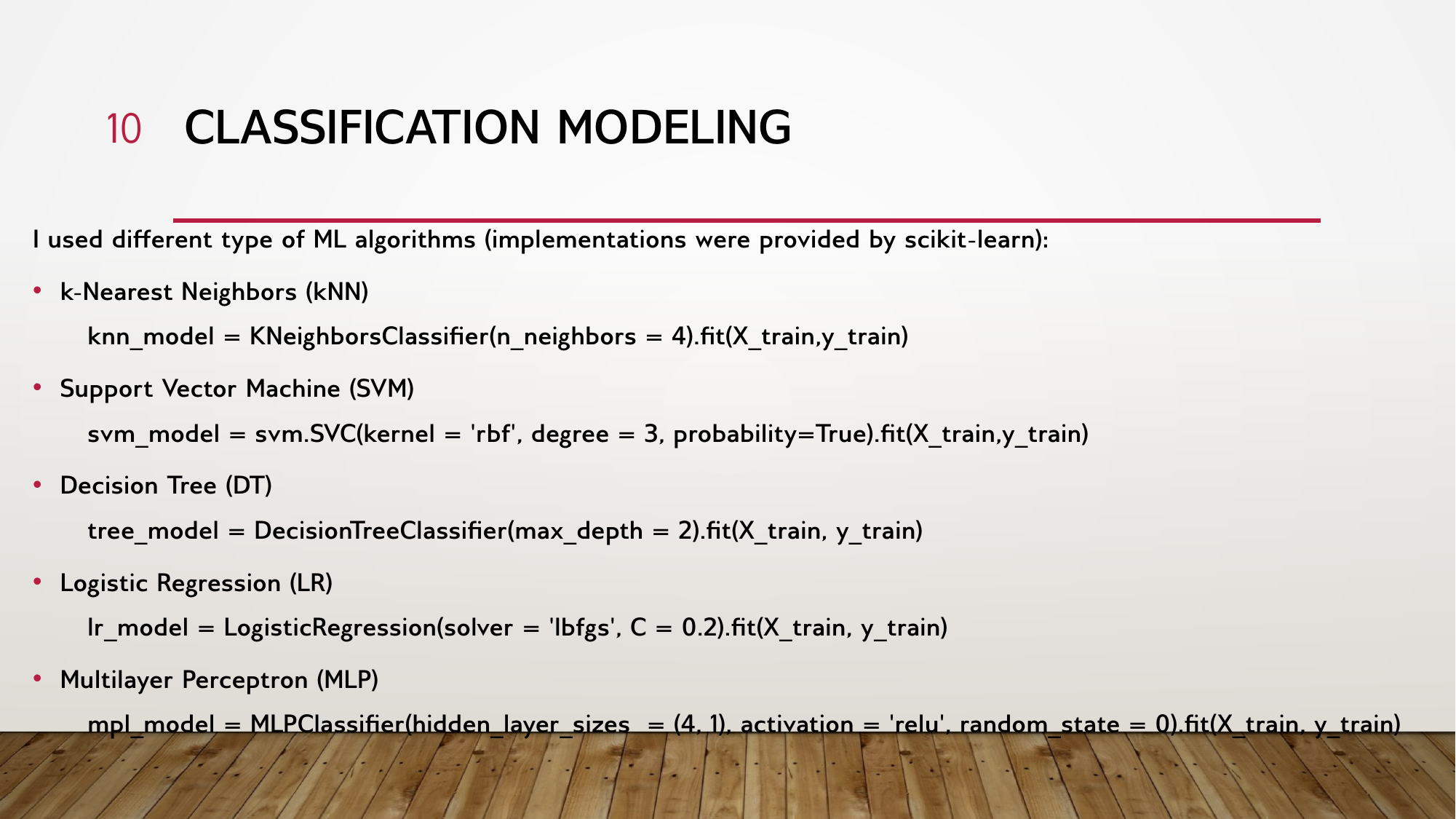

10
# CLASSIFICATION MODELING
I used different type of ML algorithms (implementations were provided by scikit-learn):
k-Nearest Neighbors (kNN)
knn_model = KNeighborsClassifier(n_neighbors = 4).fit(X_train,y_train)
Support Vector Machine (SVM)
svm_model = svm.SVC(kernel = 'rbf', degree = 3, probability=True).fit(X_train,y_train)
Decision Tree (DT)
tree_model = DecisionTreeClassifier(max_depth = 2).fit(X_train, y_train)
Logistic Regression (LR)
lr_model = LogisticRegression(solver = 'lbfgs', C = 0.2).fit(X_train, y_train)
Multilayer Perceptron (MLP)
mpl_model = MLPClassifier(hidden_layer_sizes  = (4, 1), activation = 'relu', random_state = 0).fit(X_train, y_train)